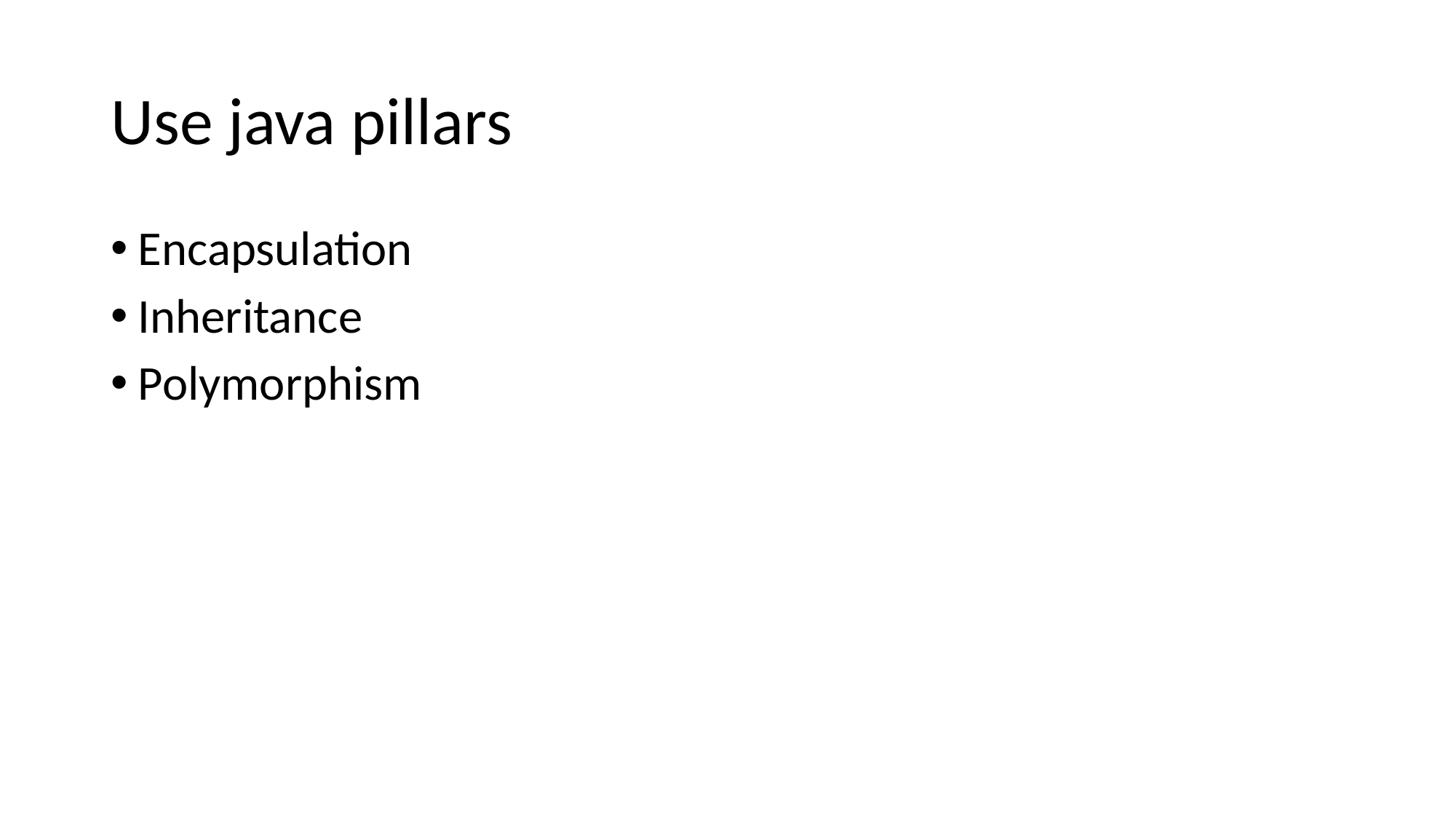

# Use java pillars
Encapsulation
Inheritance
Polymorphism